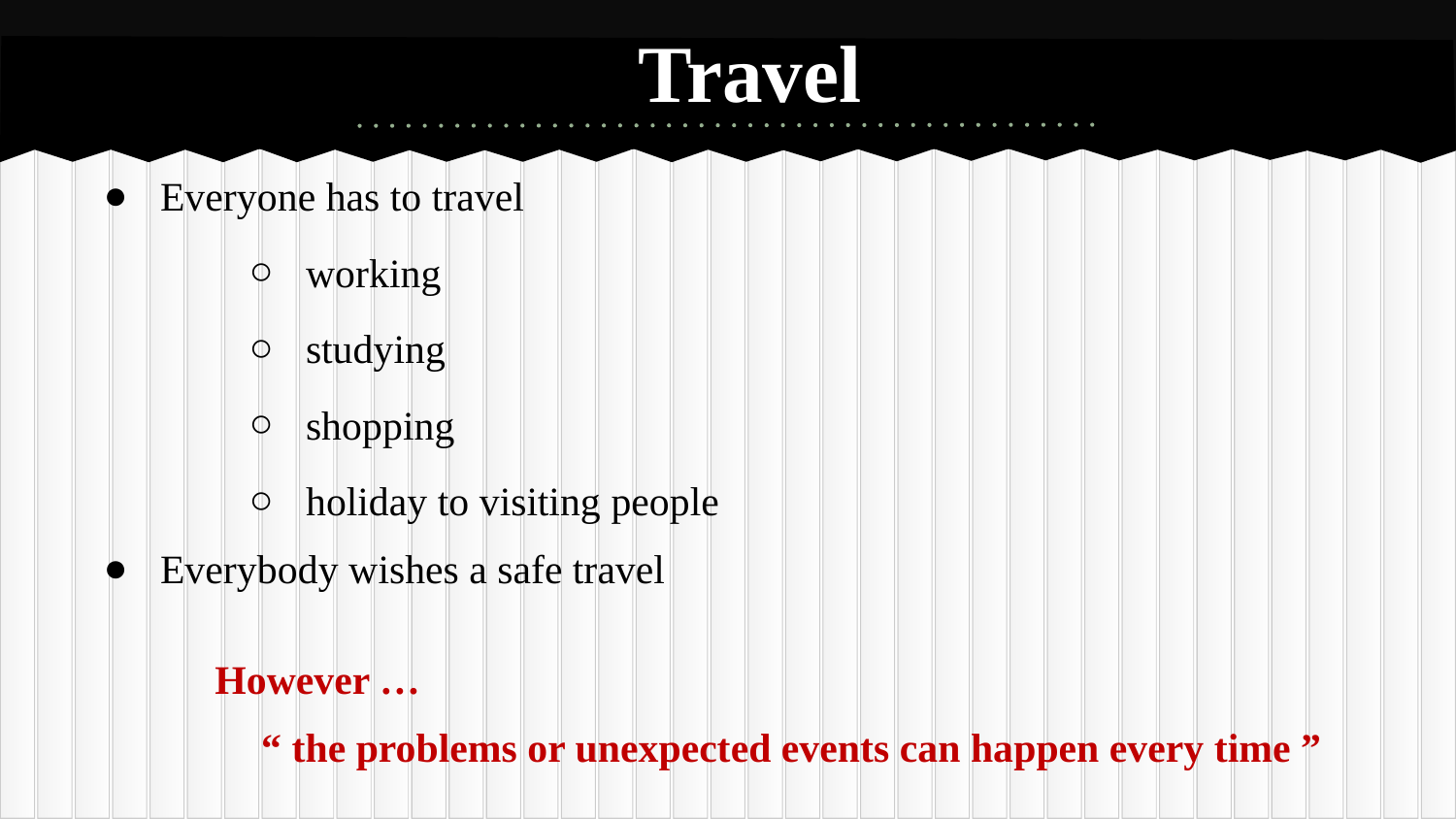

# Travel
Everyone has to travel
working
studying
shopping
holiday to visiting people
Everybody wishes a safe travel

However …
“ the problems or unexpected events can happen every time ”